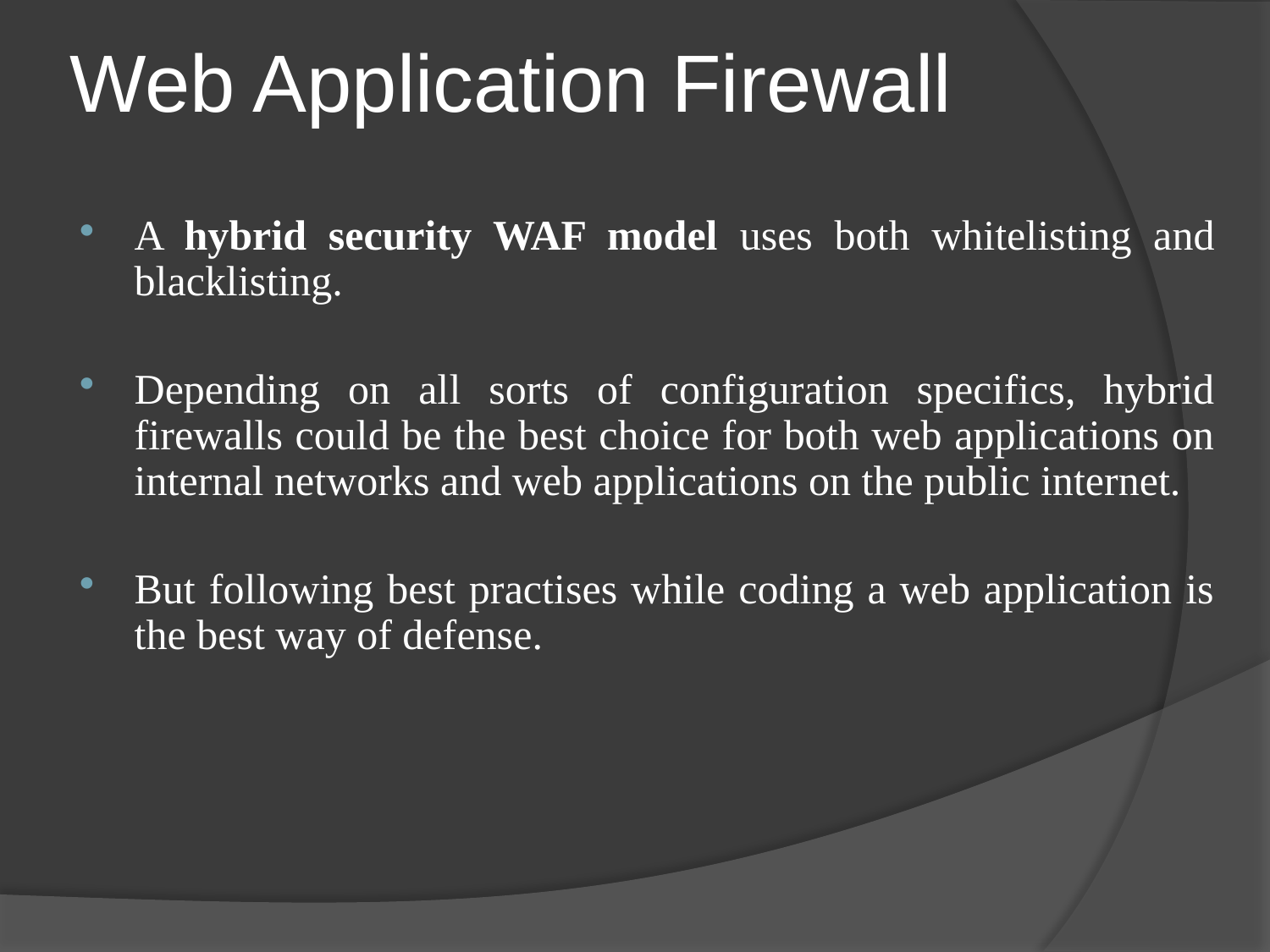

# Web Application Firewall

A hybrid security WAF model uses both whitelisting and blacklisting.

Depending on all sorts of configuration specifics, hybrid firewalls could be the best choice for both web applications on internal networks and web applications on the public internet.

But following best practises while coding a web application is the best way of defense.
7